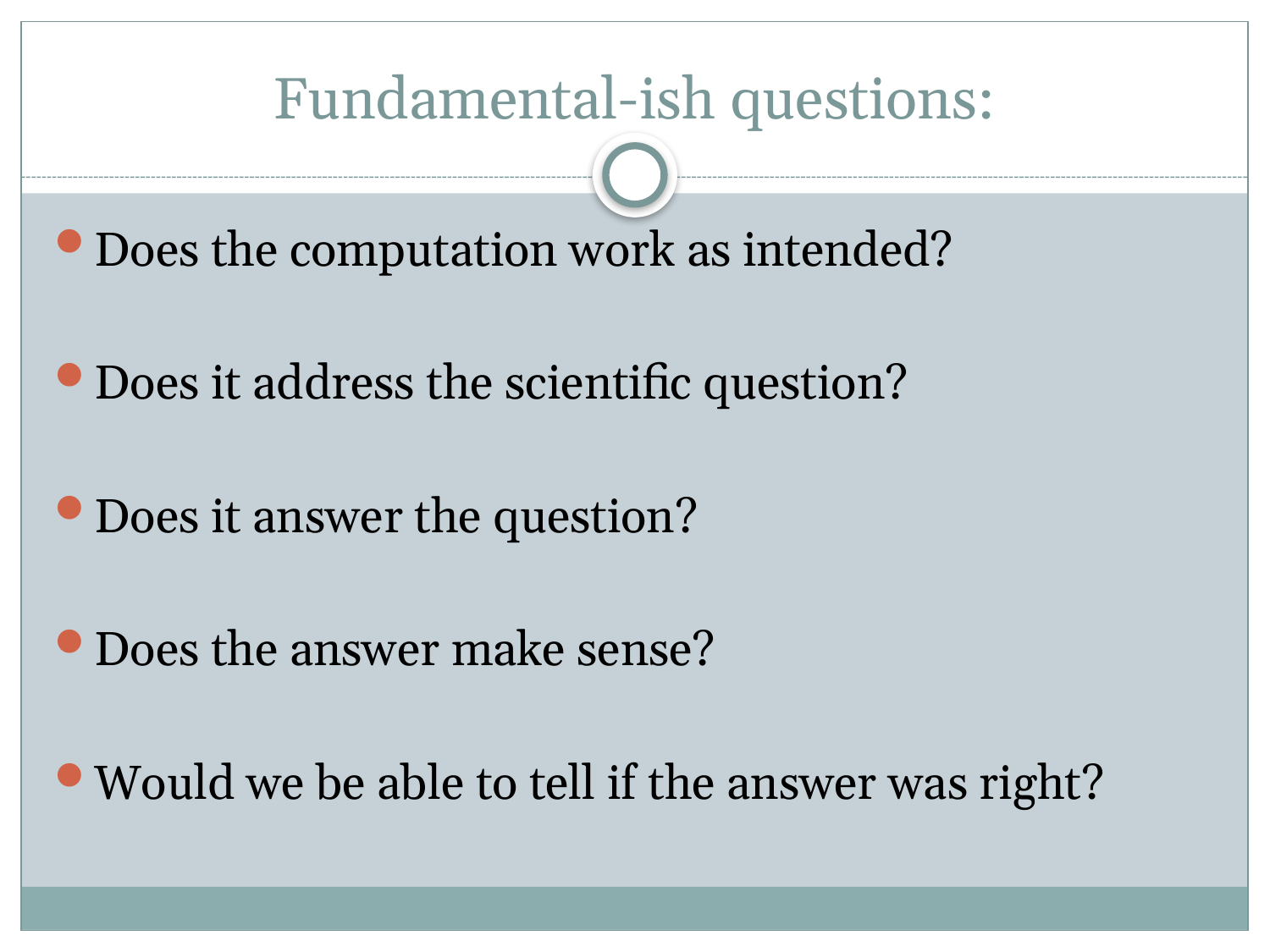

# Fundamental-ish questions:
Does the computation work as intended?

Does it address the scientific question?

Does it answer the question?

Does the answer make sense?

Would we be able to tell if the answer was right?